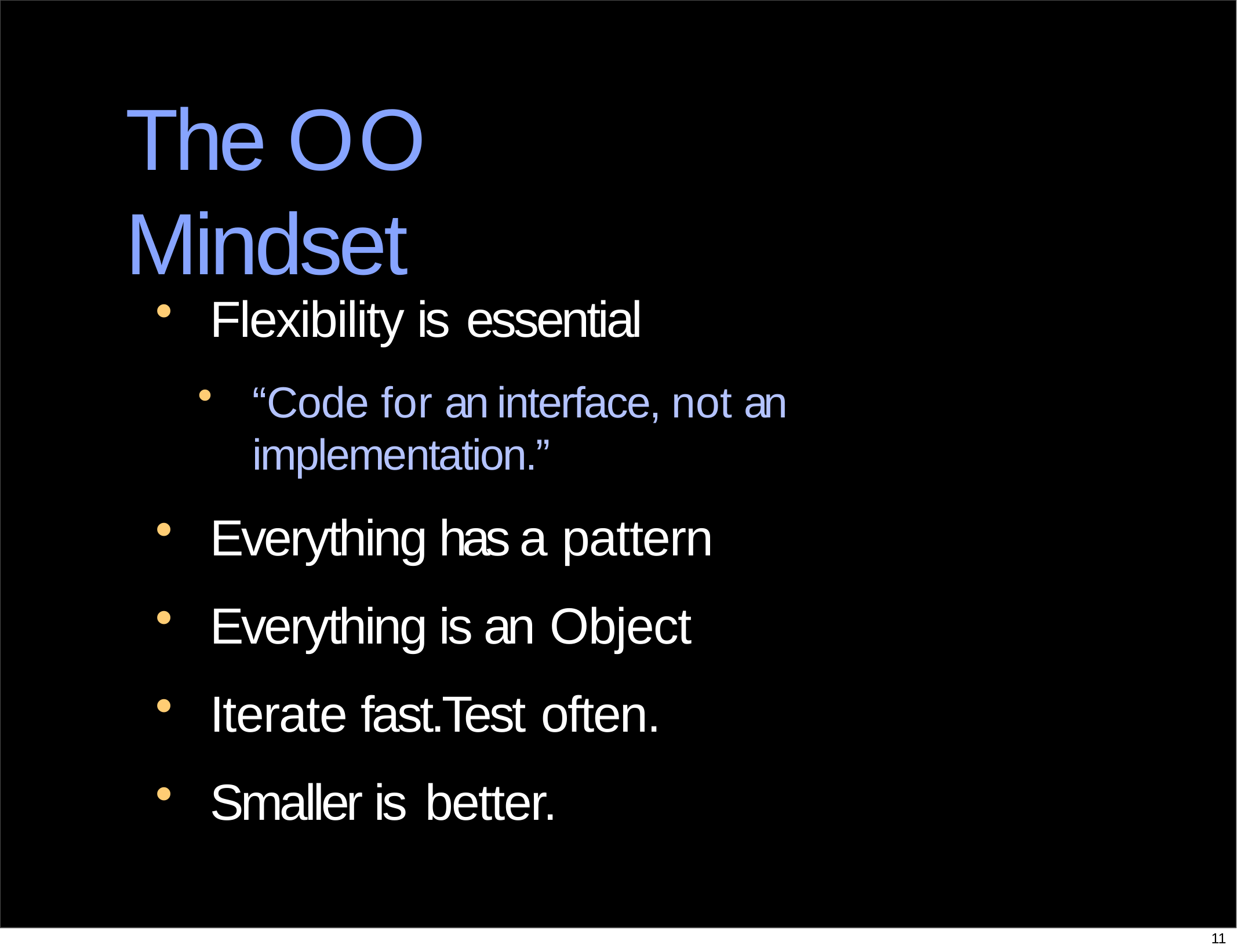

# The OO Mindset
Flexibility is essential
“Code for an interface, not an implementation.”
Everything has a pattern
Everything is an Object
Iterate fast.Test often.
Smaller is better.
11